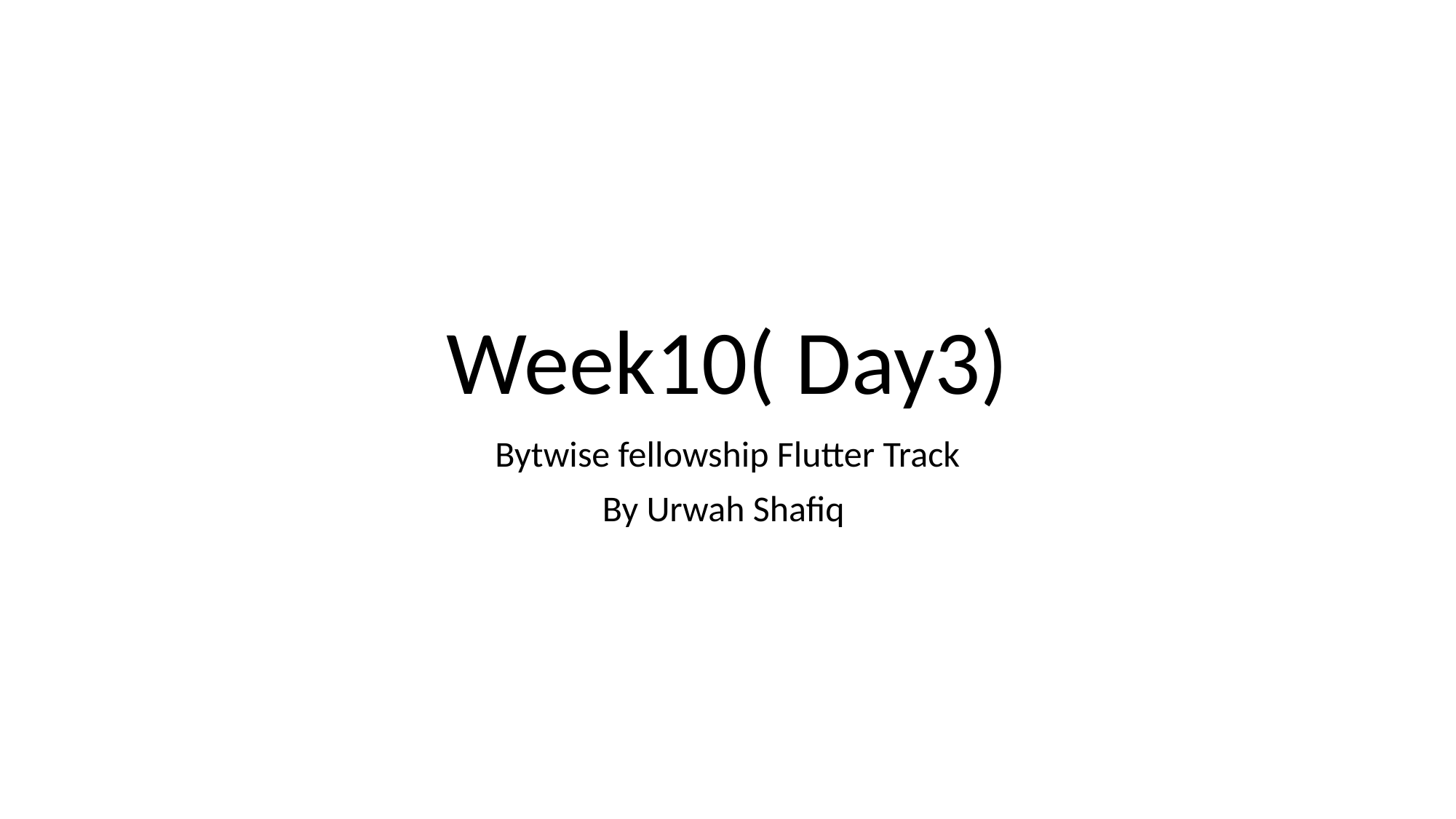

# Week10( Day3)
Bytwise fellowship Flutter Track
By Urwah Shafiq